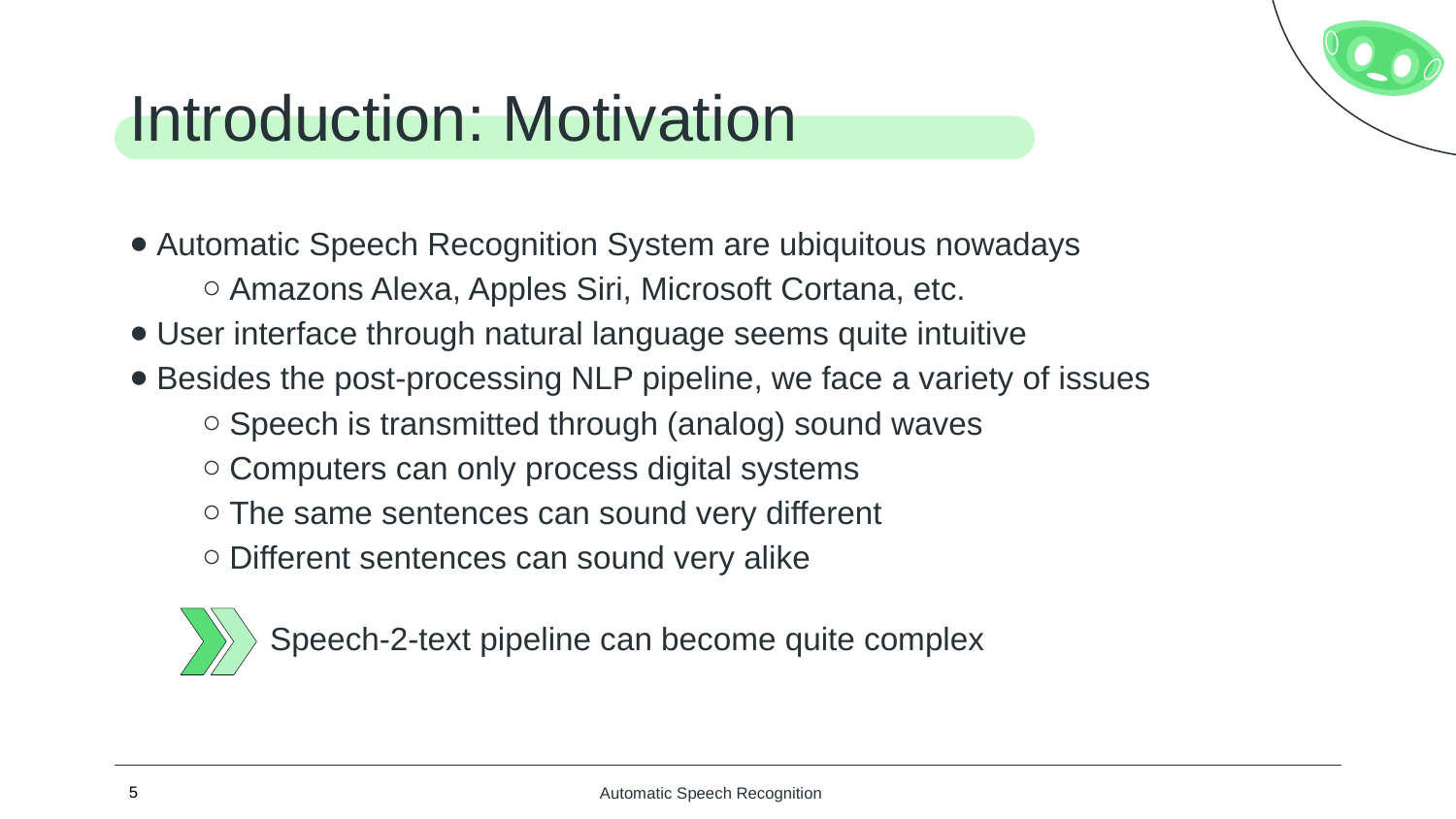

# Introduction: Motivation
Automatic Speech Recognition System are ubiquitous nowadays
Amazons Alexa, Apples Siri, Microsoft Cortana, etc.
User interface through natural language seems quite intuitive
Besides the post-processing NLP pipeline, we face a variety of issues
Speech is transmitted through (analog) sound waves
Computers can only process digital systems
The same sentences can sound very different
Different sentences can sound very alike

Speech-2-text pipeline can become quite complex

5